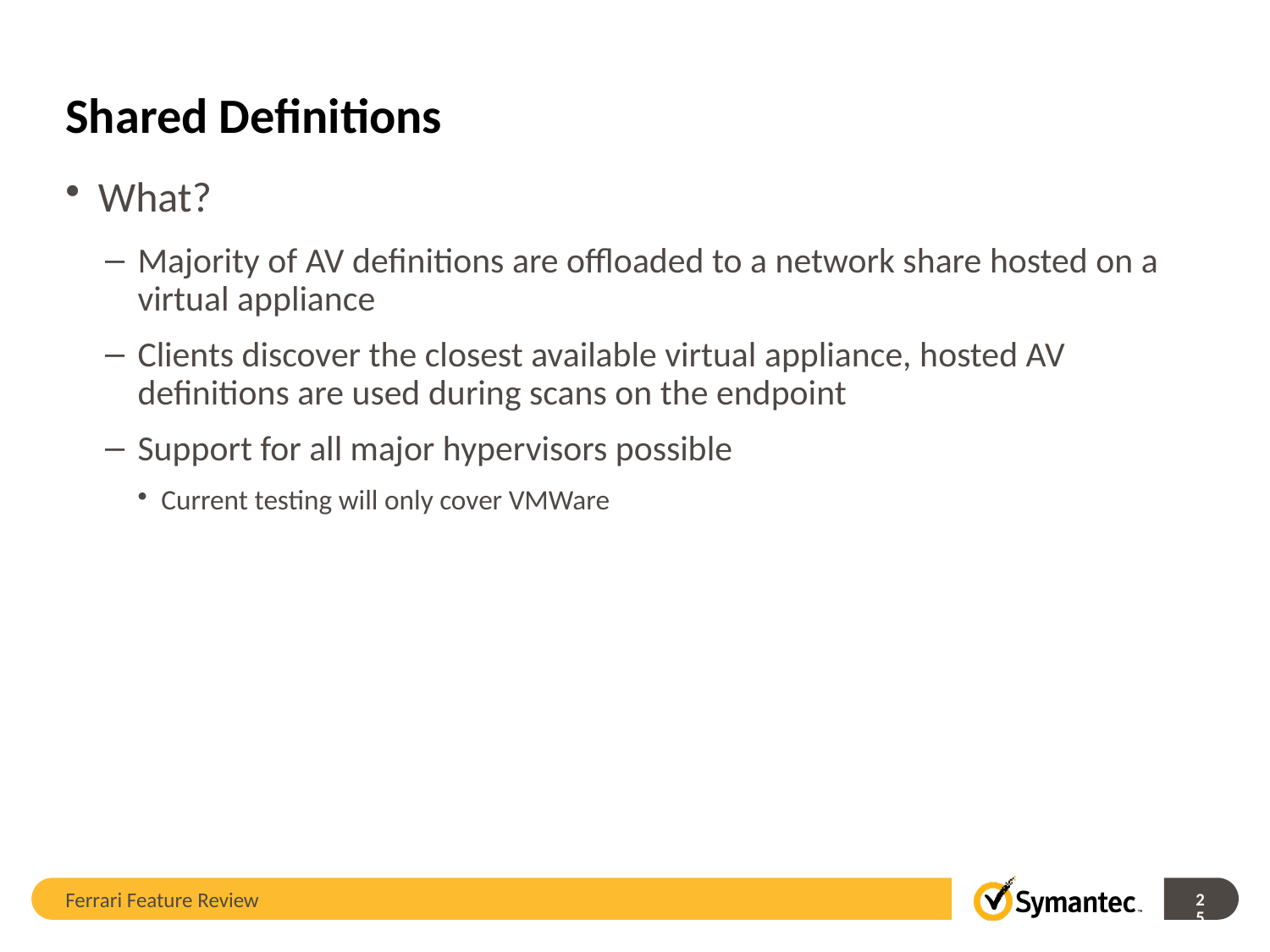

# Shared Definitions
What?
Majority of AV definitions are offloaded to a network share hosted on a virtual appliance
Clients discover the closest available virtual appliance, hosted AV definitions are used during scans on the endpoint
Support for all major hypervisors possible
Current testing will only cover VMWare
Ferrari Feature Review
25